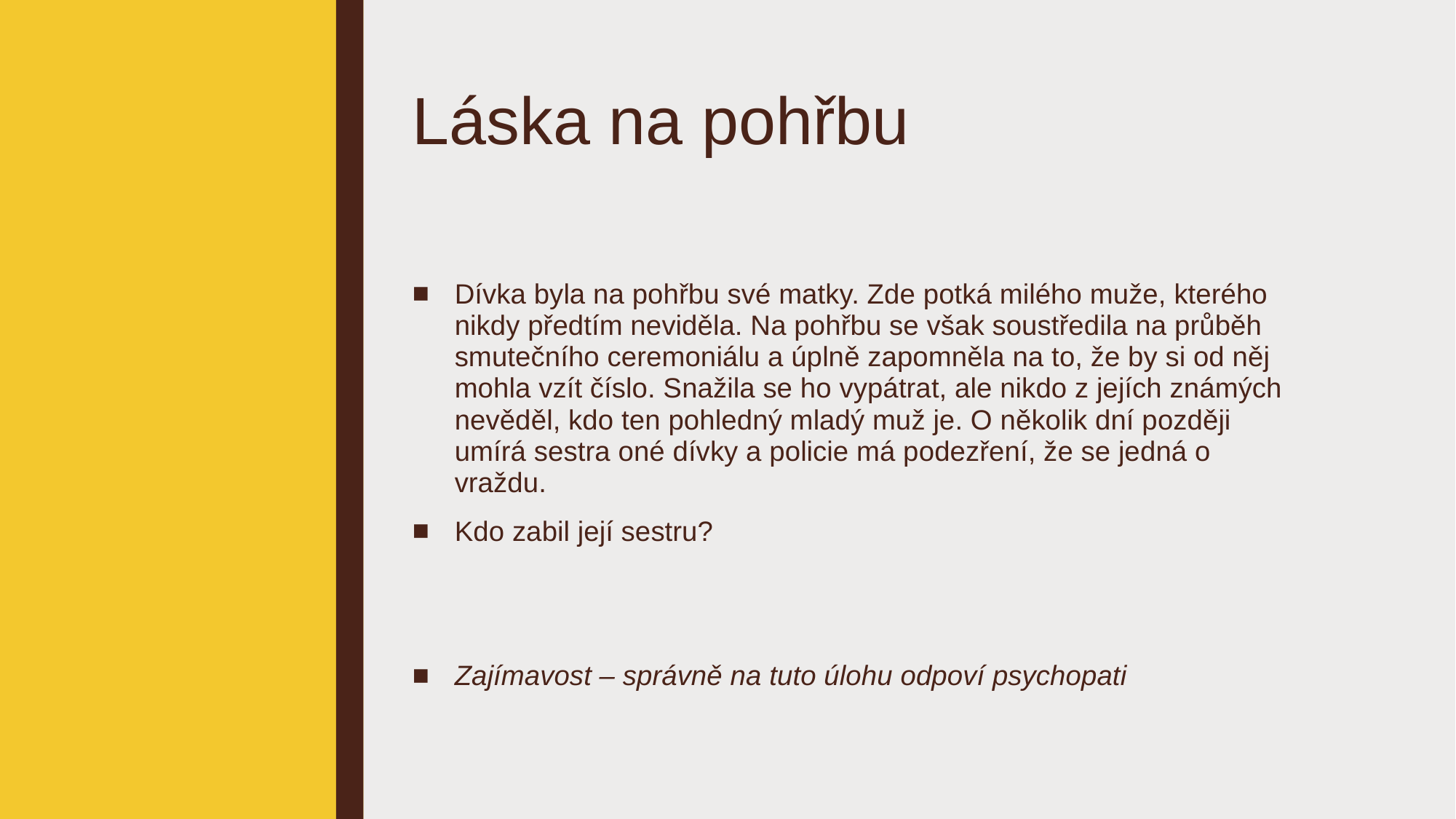

# Láska na pohřbu
Dívka byla na pohřbu své matky. Zde potká milého muže, kterého nikdy předtím neviděla. Na pohřbu se však soustředila na průběh smutečního ceremoniálu a úplně zapomněla na to, že by si od něj mohla vzít číslo. Snažila se ho vypátrat, ale nikdo z jejích známých nevěděl, kdo ten pohledný mladý muž je. O několik dní později umírá sestra oné dívky a policie má podezření, že se jedná o vraždu.
Kdo zabil její sestru?

Zajímavost – správně na tuto úlohu odpoví psychopati